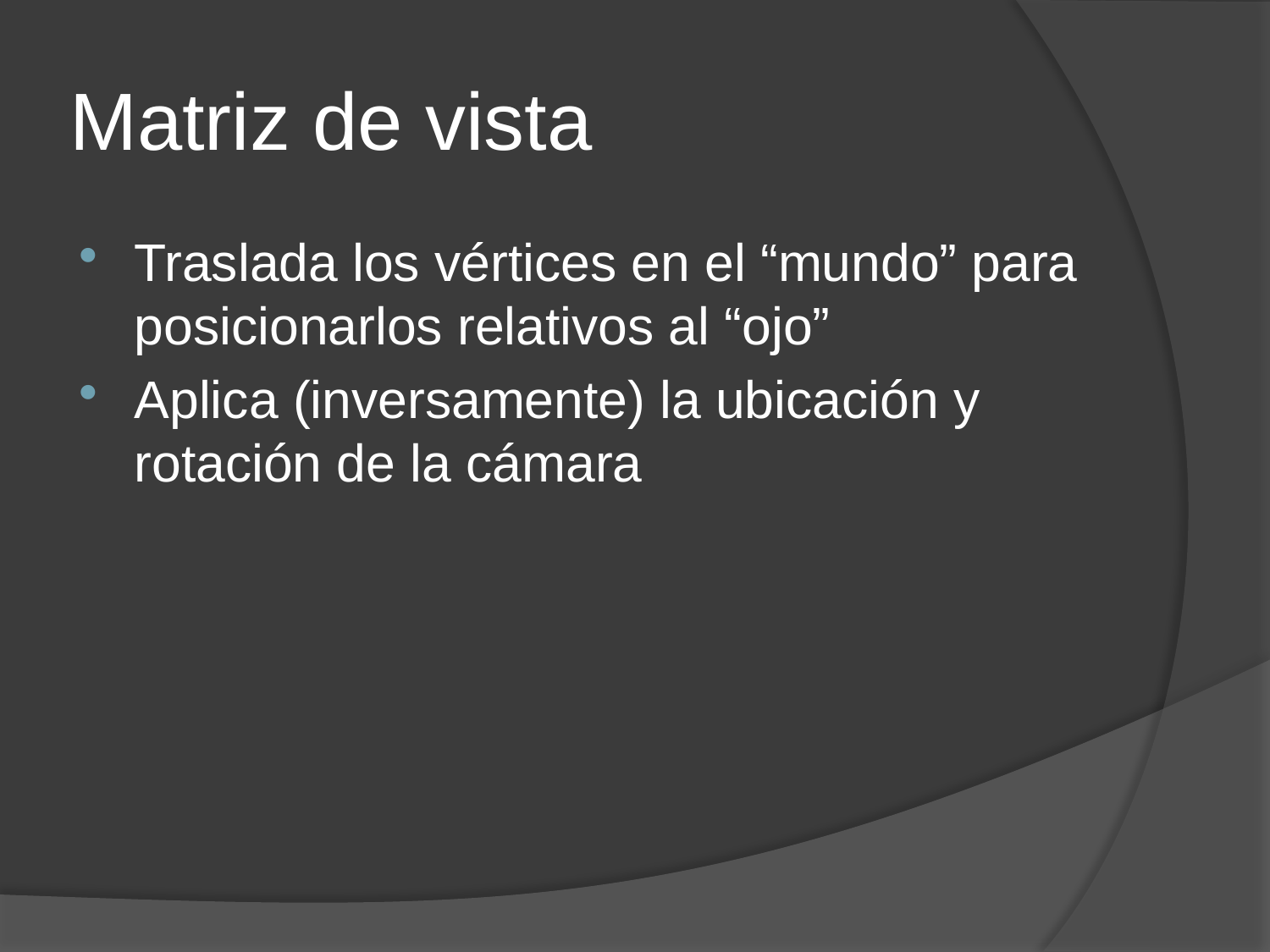

# Matriz de vista
Traslada los vértices en el “mundo” para posicionarlos relativos al “ojo”
Aplica (inversamente) la ubicación y rotación de la cámara